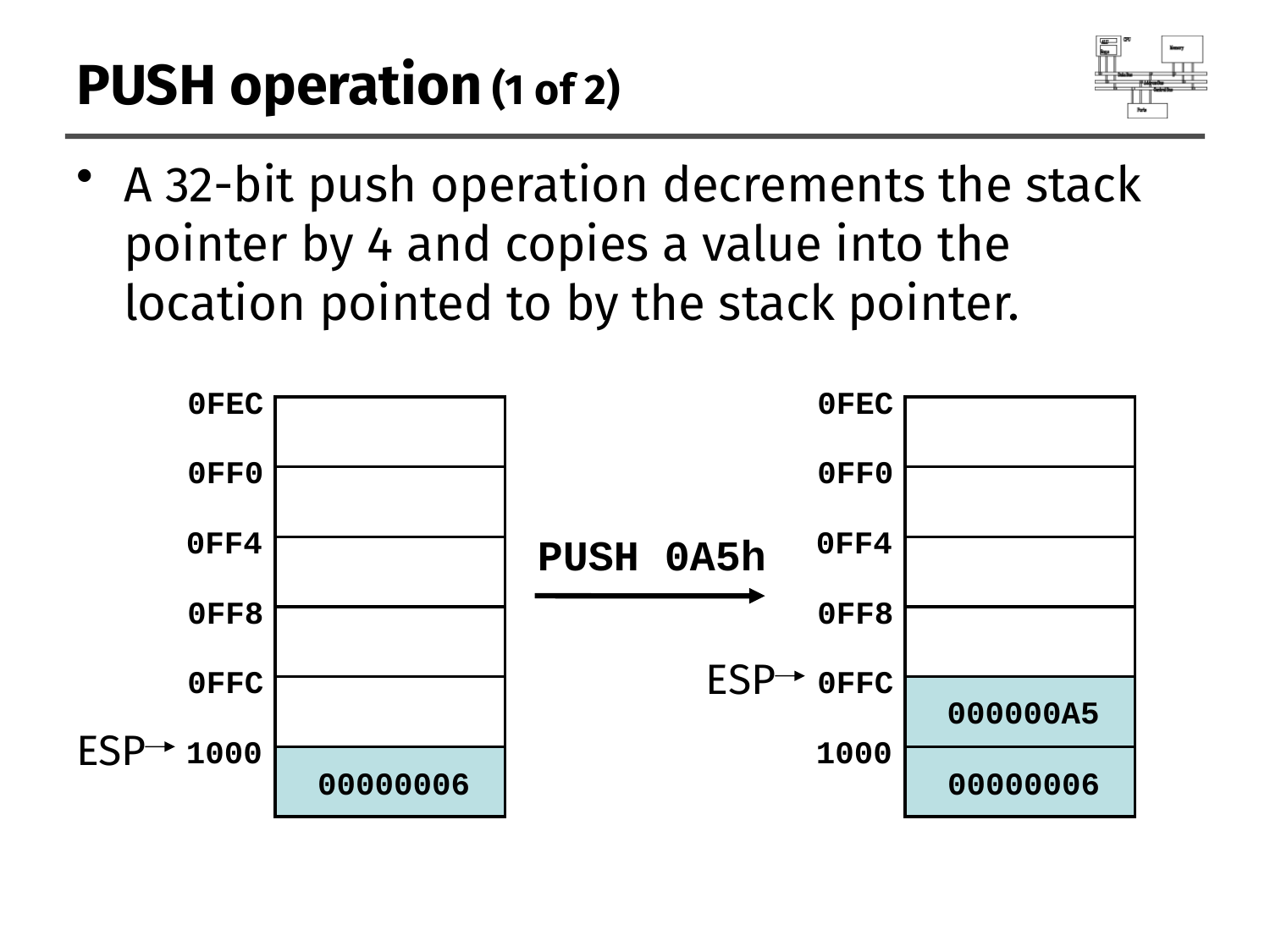

# PUSH operation (1 of 2)
A 32-bit push operation decrements the stack pointer by 4 and copies a value into the location pointed to by the stack pointer.
0FEC
0FEC

0FF0
0FF0

0FF4
0FF4
PUSH 0A5h

0FF8
0FF8

ESP
0FFC
0FFC

000000A5
ESP
1000
1000

00000006
00000006